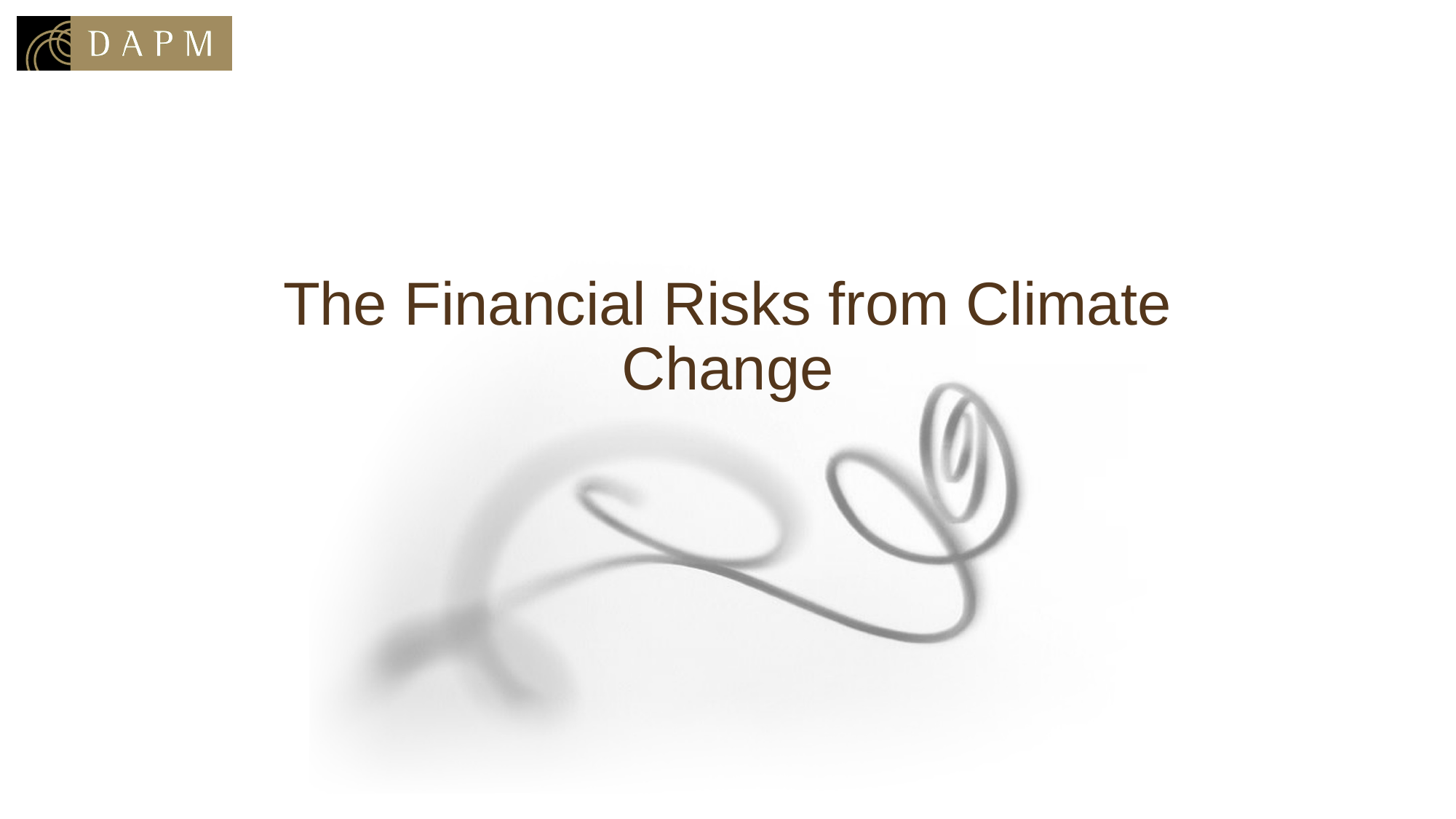

# The Financial Risks from Climate Change